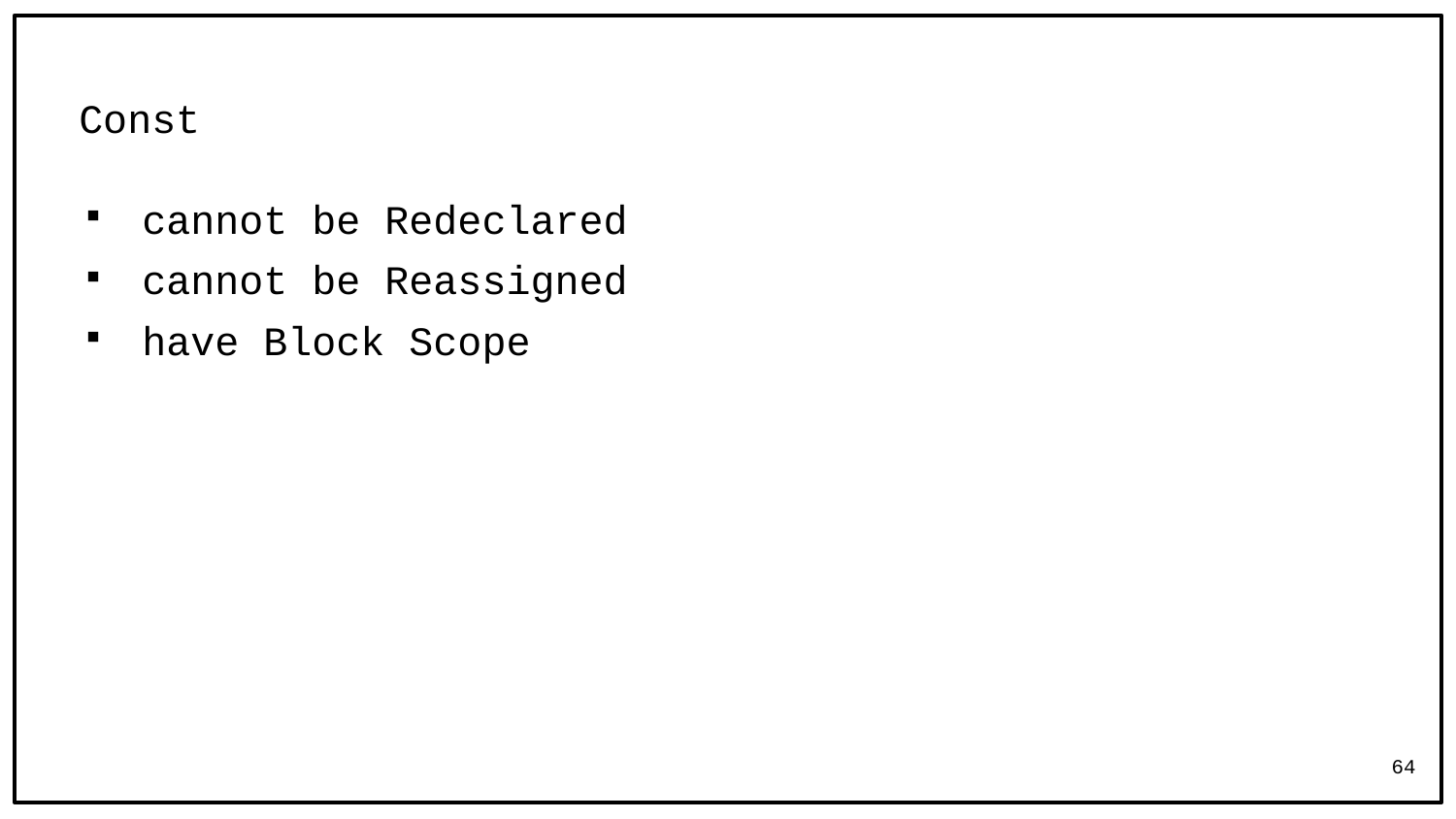

# Const

cannot be Redeclared
cannot be Reassigned
have Block Scope
64